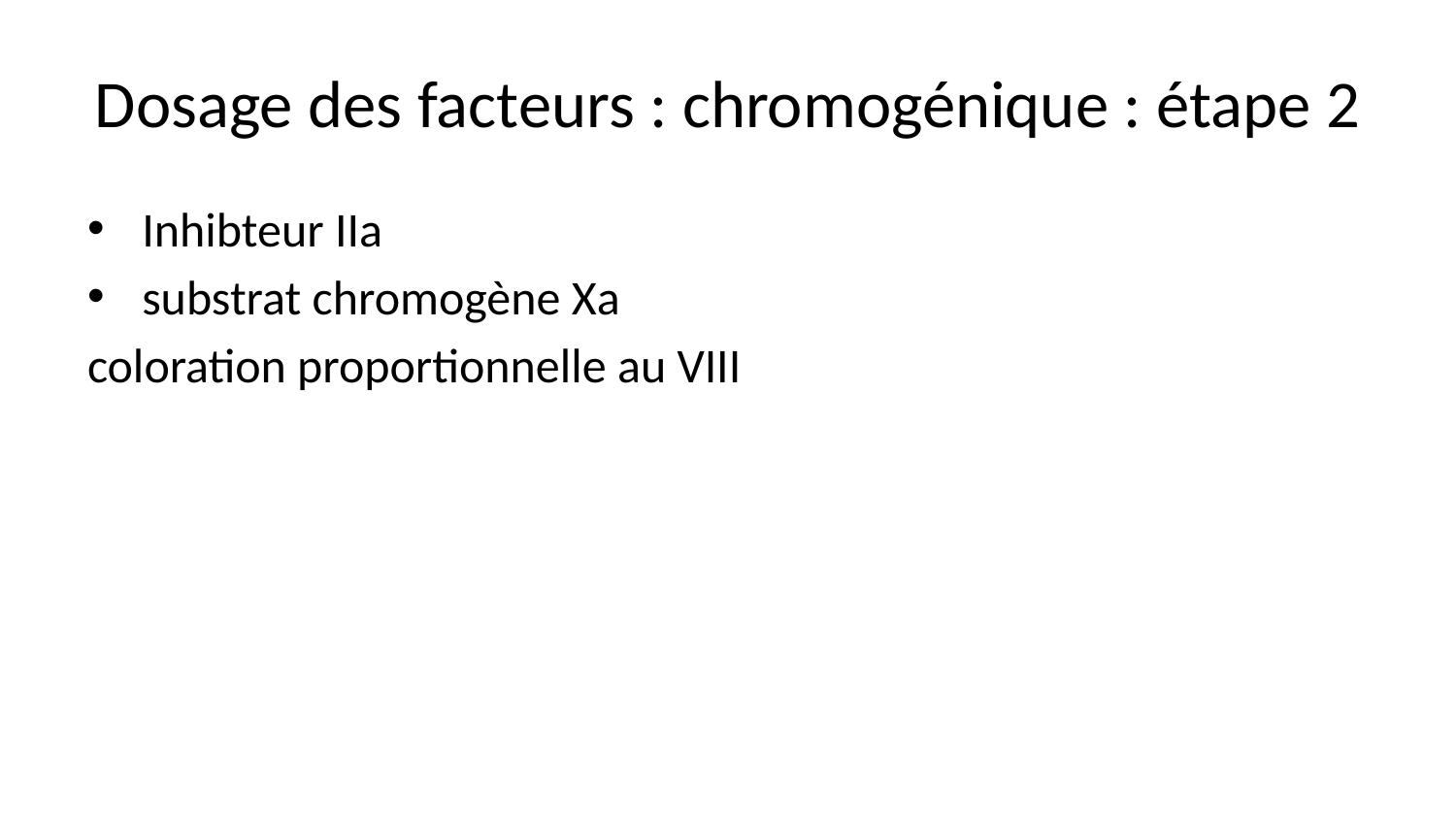

# Dosage des facteurs : chromogénique : étape 2
Inhibteur IIa
substrat chromogène Xa
coloration proportionnelle au VIII